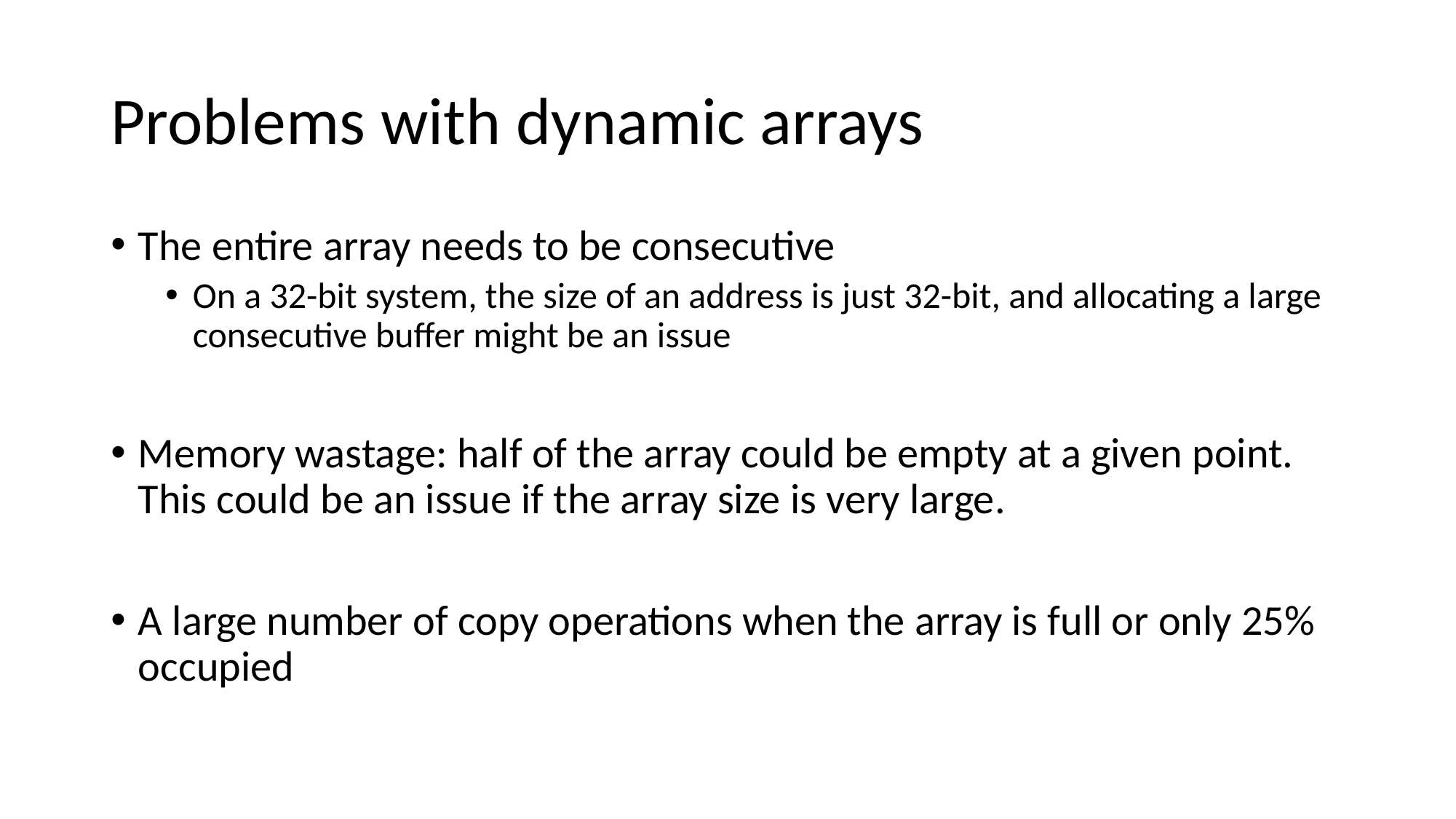

# Problems with dynamic arrays
The entire array needs to be consecutive
On a 32-bit system, the size of an address is just 32-bit, and allocating a large consecutive buffer might be an issue

Memory wastage: half of the array could be empty at a given point. This could be an issue if the array size is very large.

A large number of copy operations when the array is full or only 25% occupied